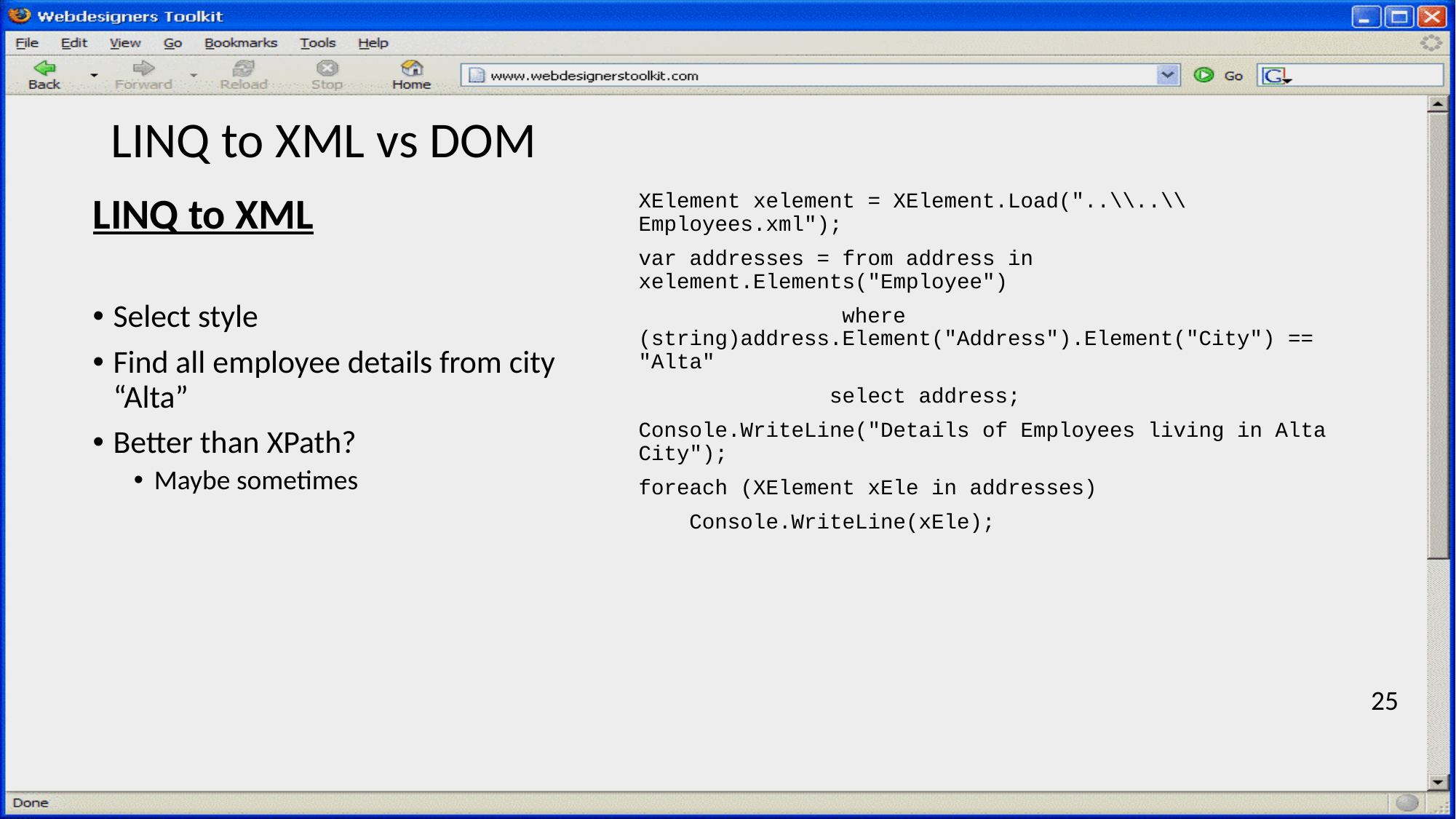

# LINQ to XML vs DOM
XElement xelement = XElement.Load("..\\..\\Employees.xml");
var addresses = from address in xelement.Elements("Employee")
                where (string)address.Element("Address").Element("City") == "Alta"
               select address;
Console.WriteLine("Details of Employees living in Alta City");
foreach (XElement xEle in addresses)
    Console.WriteLine(xEle);
LINQ to XML

Select style
Find all employee details from city “Alta”
Better than XPath?
Maybe sometimes

25